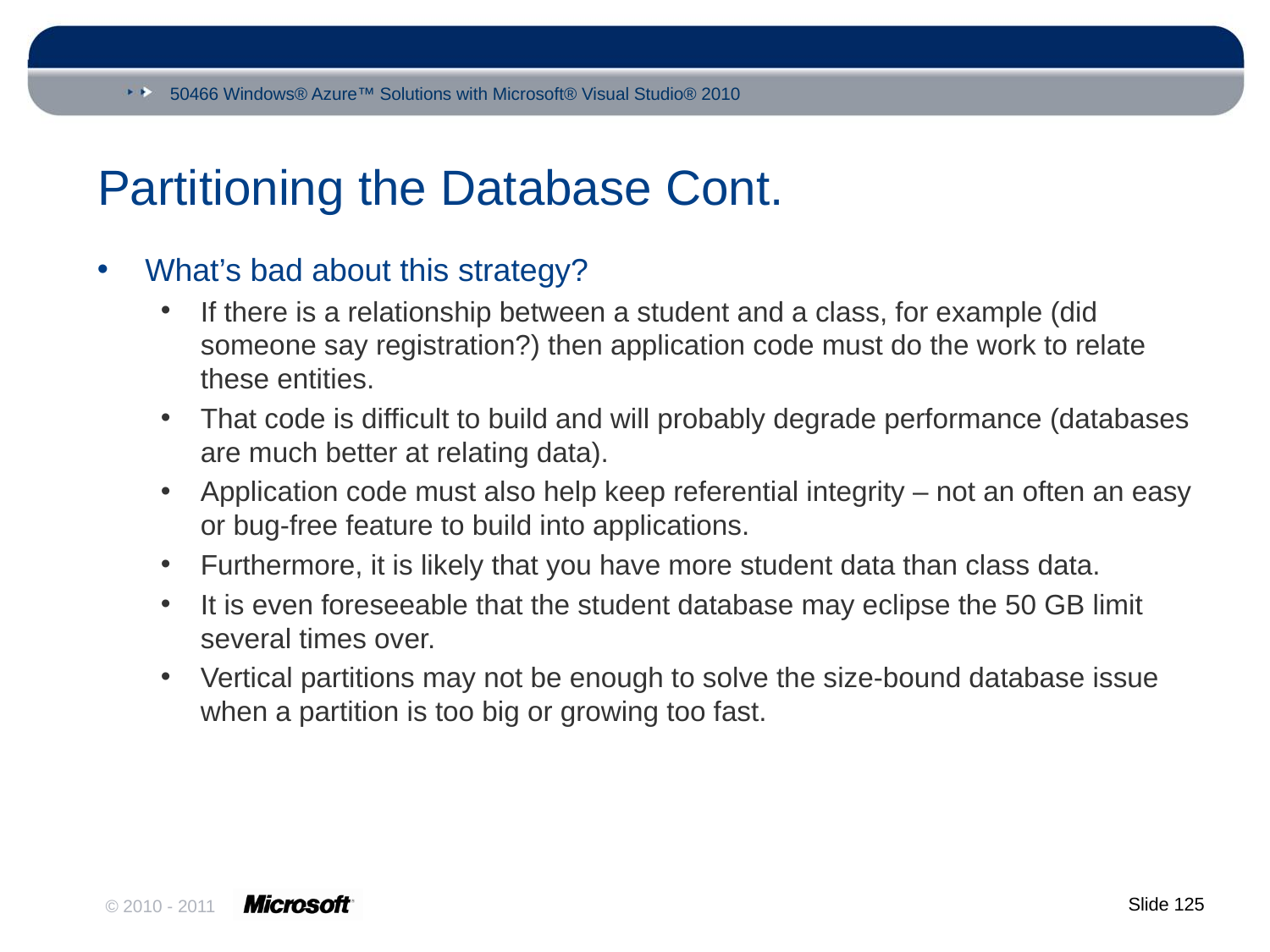

# Partitioning the Database Cont.
What’s bad about this strategy?
If there is a relationship between a student and a class, for example (did someone say registration?) then application code must do the work to relate these entities.
That code is difficult to build and will probably degrade performance (databases are much better at relating data).
Application code must also help keep referential integrity – not an often an easy or bug-free feature to build into applications.
Furthermore, it is likely that you have more student data than class data.
It is even foreseeable that the student database may eclipse the 50 GB limit several times over.
Vertical partitions may not be enough to solve the size-bound database issue when a partition is too big or growing too fast.